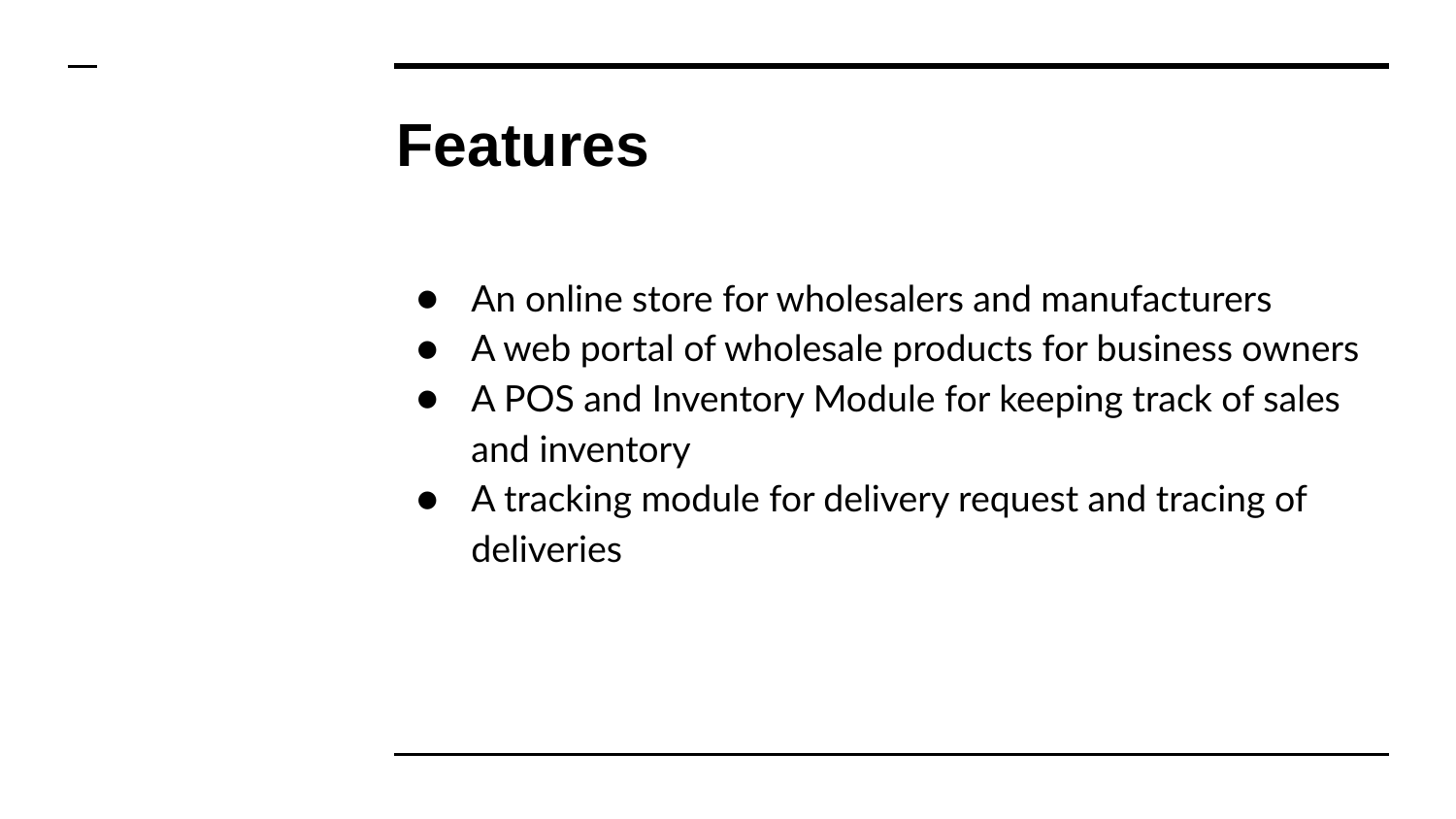

# Features
An online store for wholesalers and manufacturers
A web portal of wholesale products for business owners
A POS and Inventory Module for keeping track of sales and inventory
A tracking module for delivery request and tracing of deliveries